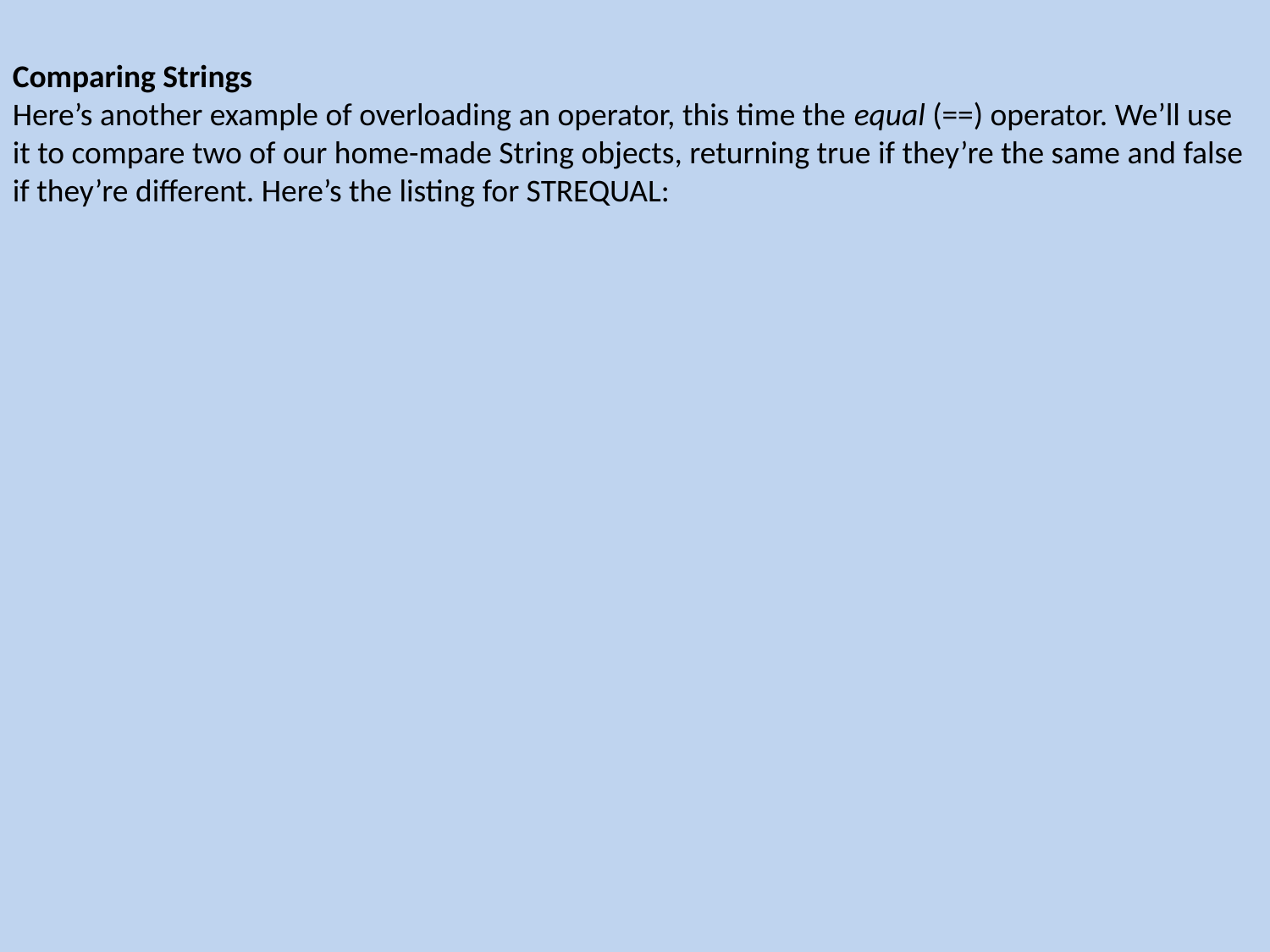

Comparing Strings
Here’s another example of overloading an operator, this time the equal (==) operator. We’ll use it to compare two of our home-made String objects, returning true if they’re the same and false if they’re different. Here’s the listing for STREQUAL: